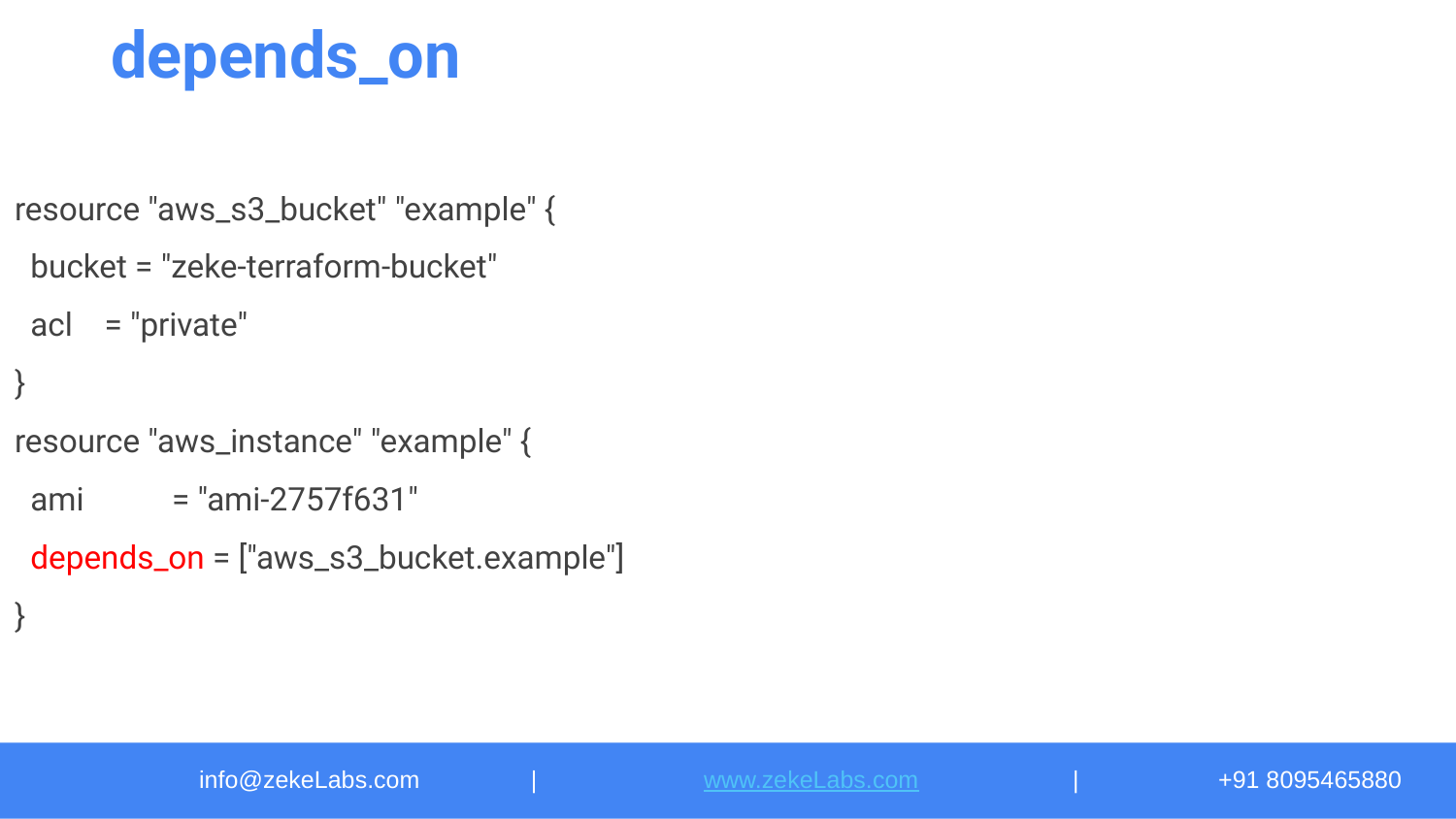

# depends_on
resource "aws_s3_bucket" "example" {
  bucket = "zeke-terraform-bucket"
  acl    = "private"
}
resource "aws_instance" "example" {
  ami           = "ami-2757f631"
  depends_on = ["aws_s3_bucket.example"]
}

info@zekeLabs.com	      |	          www.zekeLabs.com		|	+91 8095465880